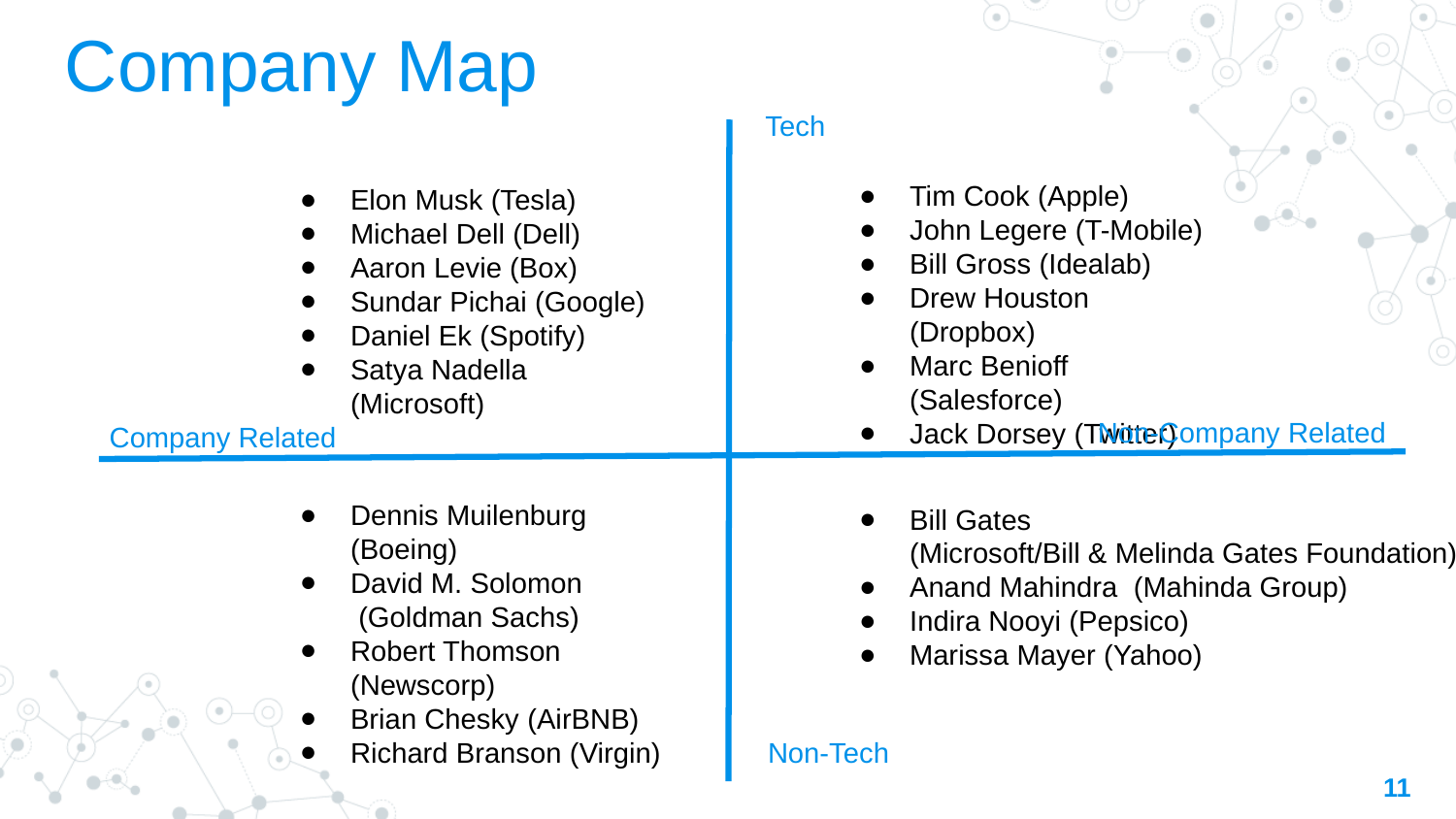

# Company Map
Tech
Tim Cook (Apple)
John Legere (T-Mobile)
Bill Gross (Idealab)
Drew Houston (Dropbox)
Marc Benioff (Salesforce)
Jack Dorsey (Twitter)
Elon Musk (Tesla)
Michael Dell (Dell)
Aaron Levie (Box)
Sundar Pichai (Google)
Daniel Ek (Spotify)
Satya Nadella (Microsoft)
Non-Company Related
Company Related
Dennis Muilenburg (Boeing)
David M. Solomon
 (Goldman Sachs)
Robert Thomson (Newscorp)
Brian Chesky (AirBNB)
Richard Branson (Virgin)
Bill Gates
(Microsoft/Bill & Melinda Gates Foundation)
Anand Mahindra  (Mahinda Group)
Indira Nooyi (Pepsico)
Marissa Mayer (Yahoo)

Non-Tech
11